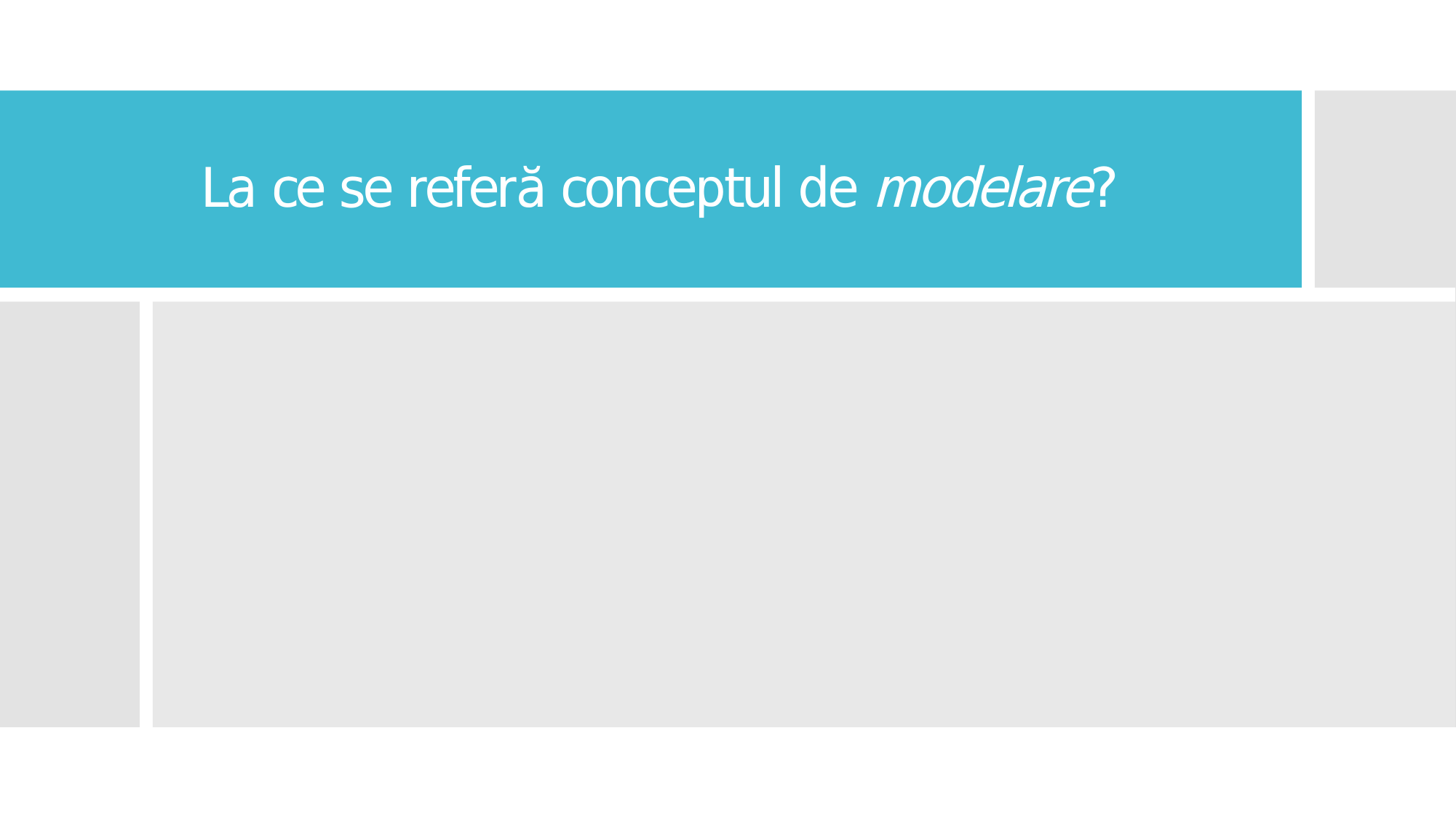

# La ce se referă conceptul de modelare?